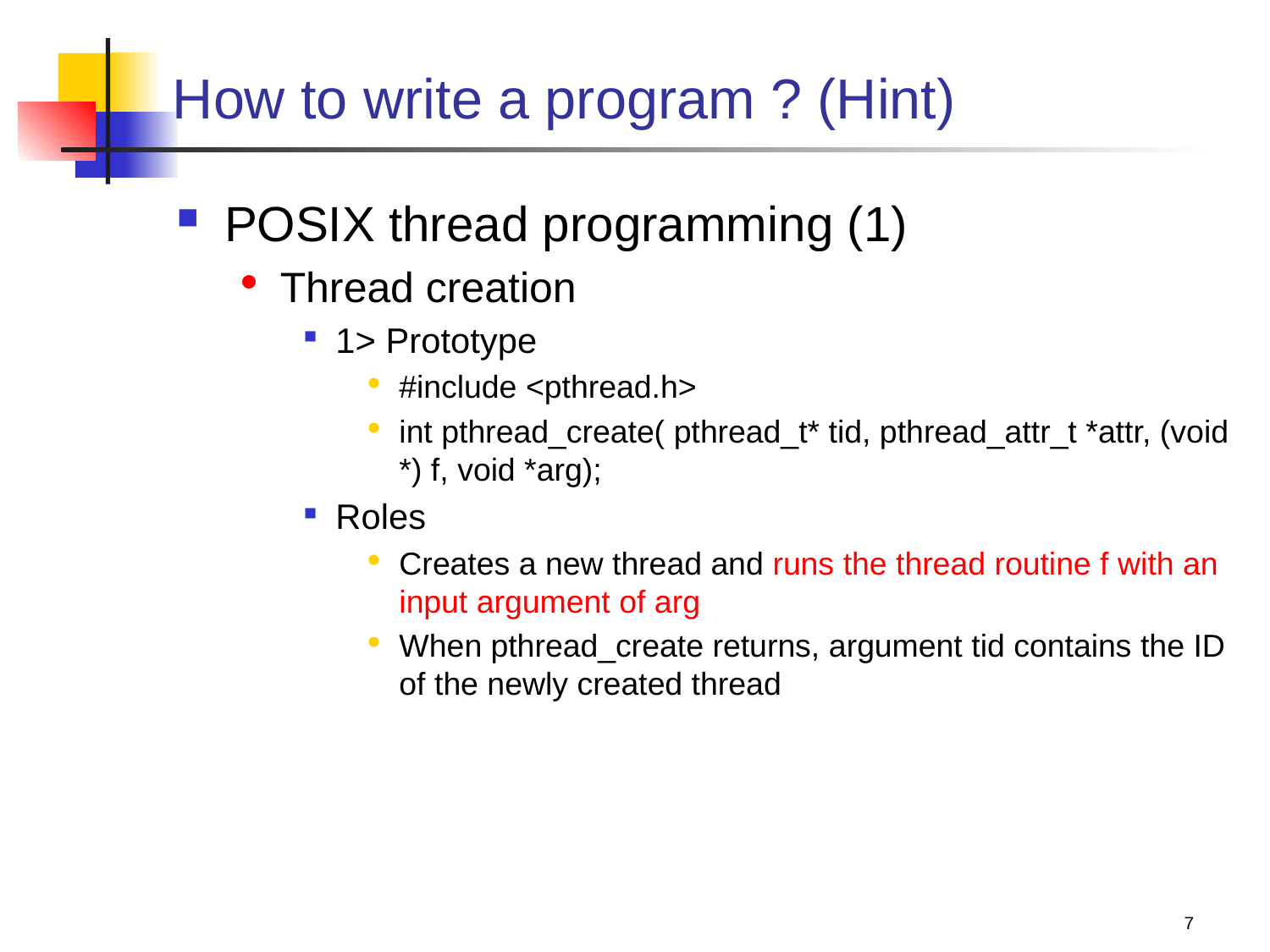

# How to write a program ? (Hint)
POSIX thread programming (1)
Thread creation
1> Prototype
#include <pthread.h>
int pthread_create( pthread_t* tid, pthread_attr_t *attr, (void *) f, void *arg);
Roles
Creates a new thread and runs the thread routine f with an input argument of arg
When pthread_create returns, argument tid contains the ID of the newly created thread
7